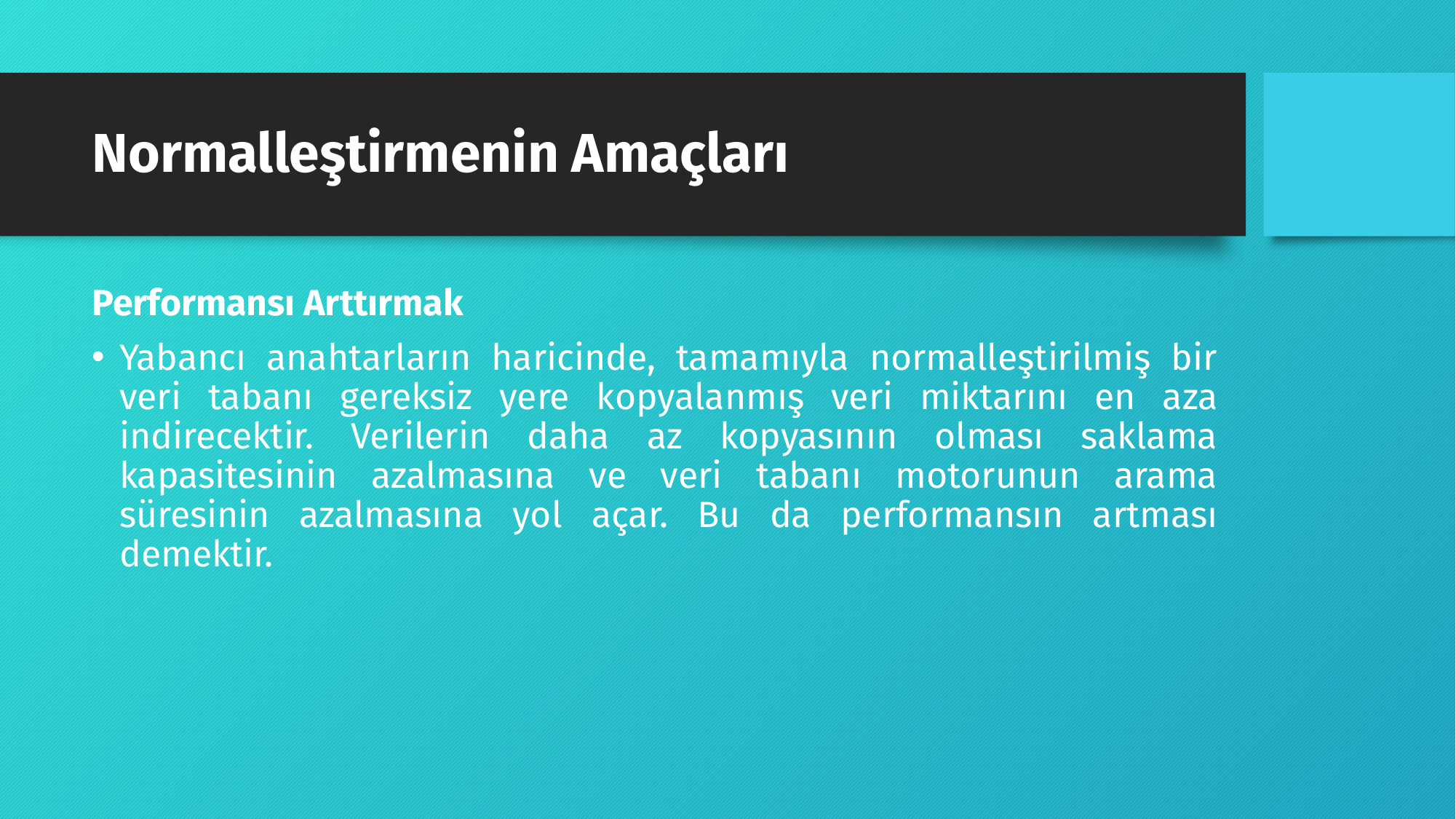

# Normalleştirmenin Amaçları
Performansı Arttırmak
Yabancı anahtarların haricinde, tamamıyla normalleştirilmiş bir veri tabanı gereksiz yere kopyalanmış veri miktarını en aza indirecektir. Verilerin daha az kopyasının olması saklama kapasitesinin azalmasına ve veri tabanı motorunun arama süresinin azalmasına yol açar. Bu da performansın artması demektir.